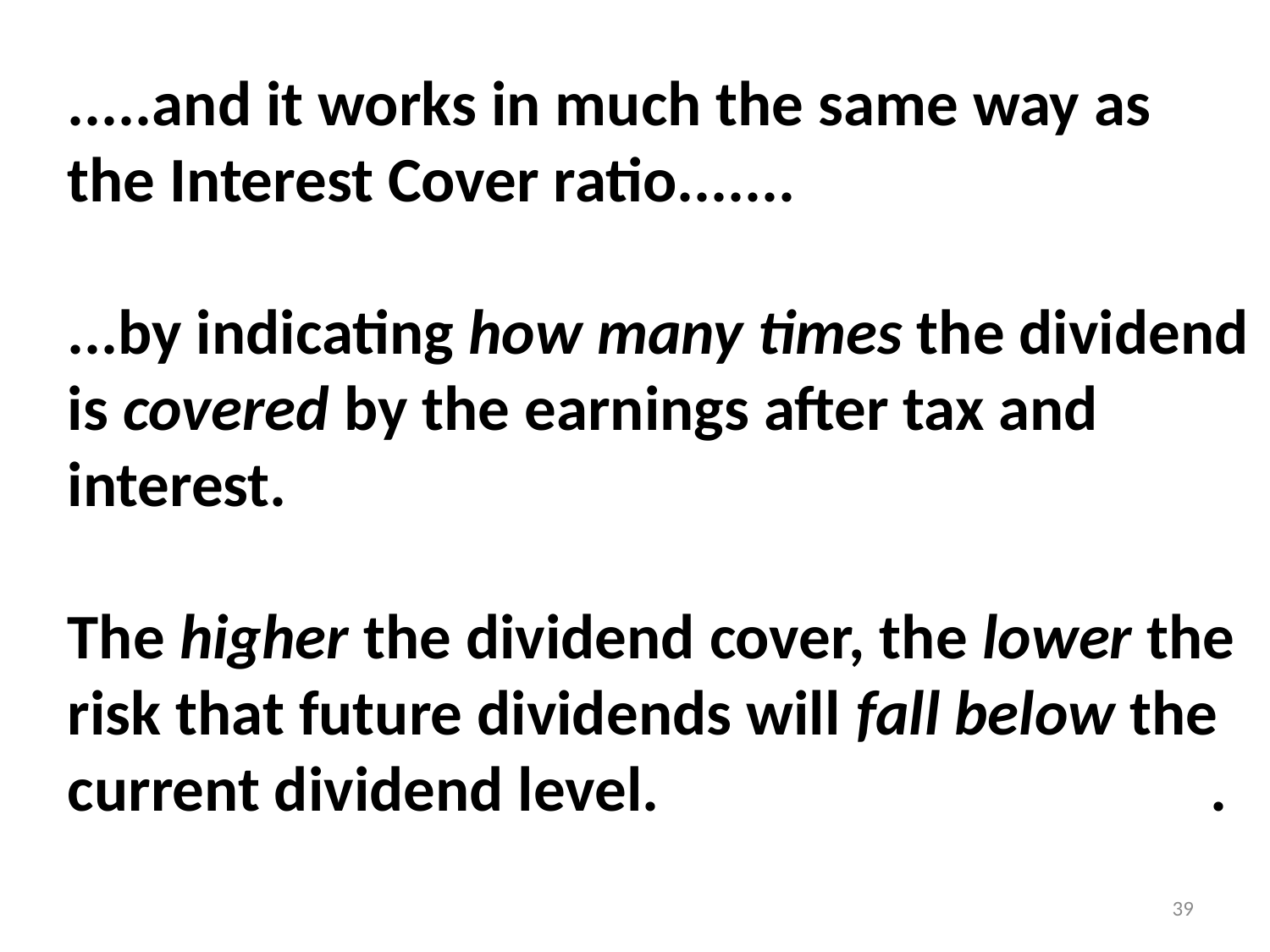

.....and it works in much the same way as
the Interest Cover ratio.......

...by indicating how many times the dividend
is covered by the earnings after tax and
interest.

The higher the dividend cover, the lower the
risk that future dividends will fall below the
current dividend level.					.
39